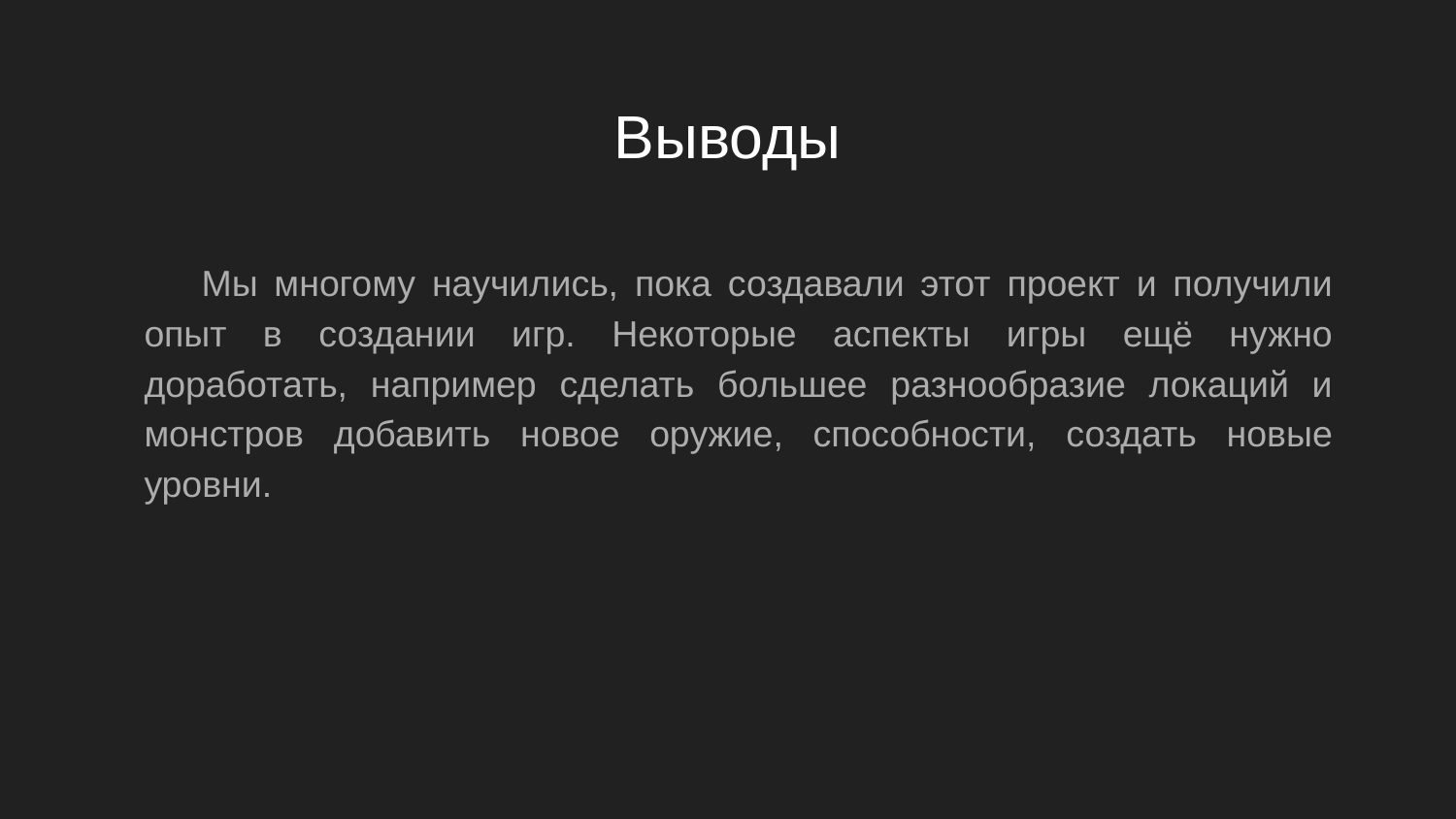

# Выводы
Мы многому научились, пока создавали этот проект и получили опыт в создании игр. Некоторые аспекты игры ещё нужно доработать, например сделать большее разнообразие локаций и монстров добавить новое оружие, способности, создать новые уровни.